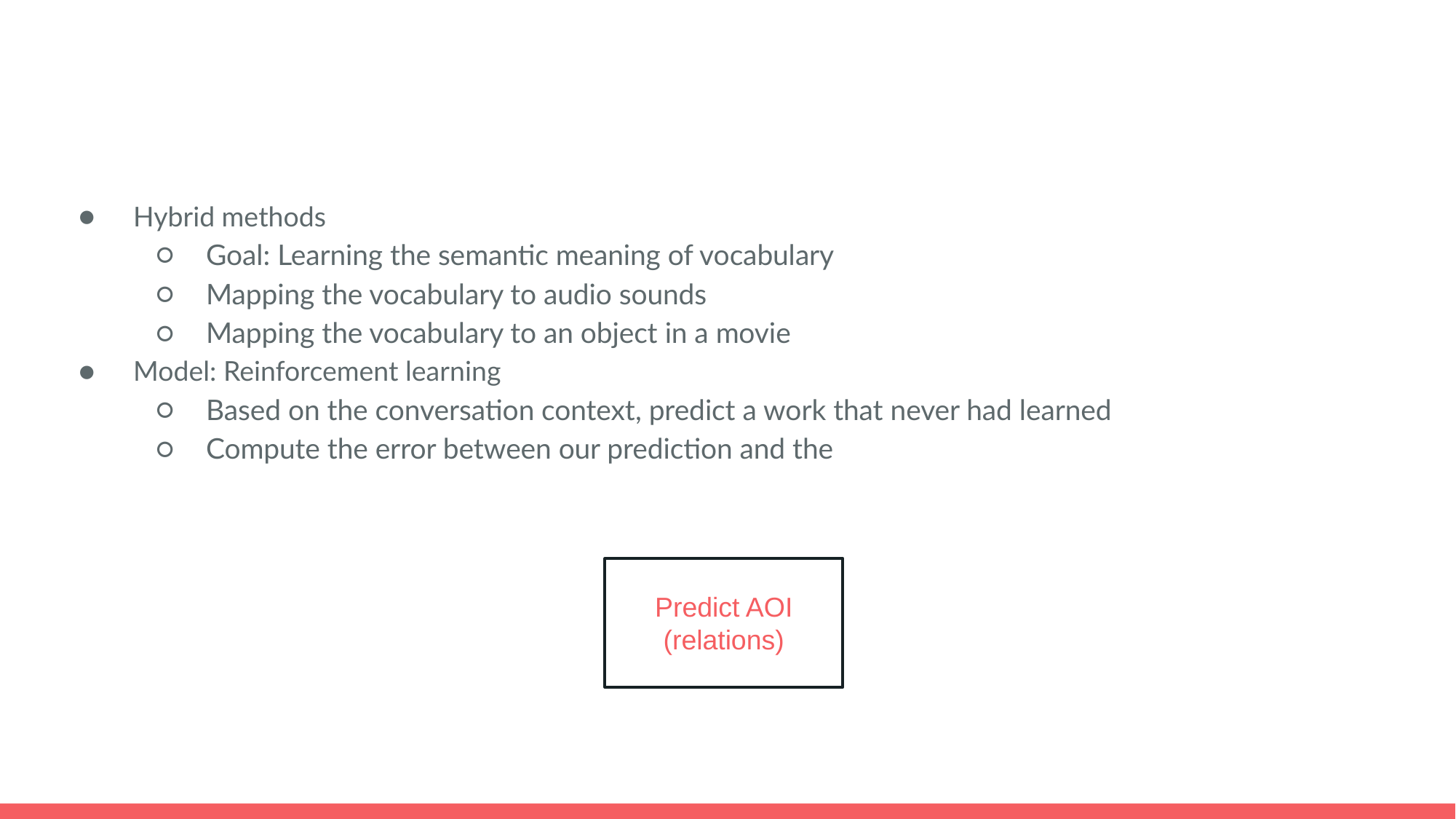

#
Hybrid methods
Goal: Learning the semantic meaning of vocabulary
Mapping the vocabulary to audio sounds
Mapping the vocabulary to an object in a movie
Model: Reinforcement learning
Based on the conversation context, predict a work that never had learned
Compute the error between our prediction and the

Predict AOI (relations)